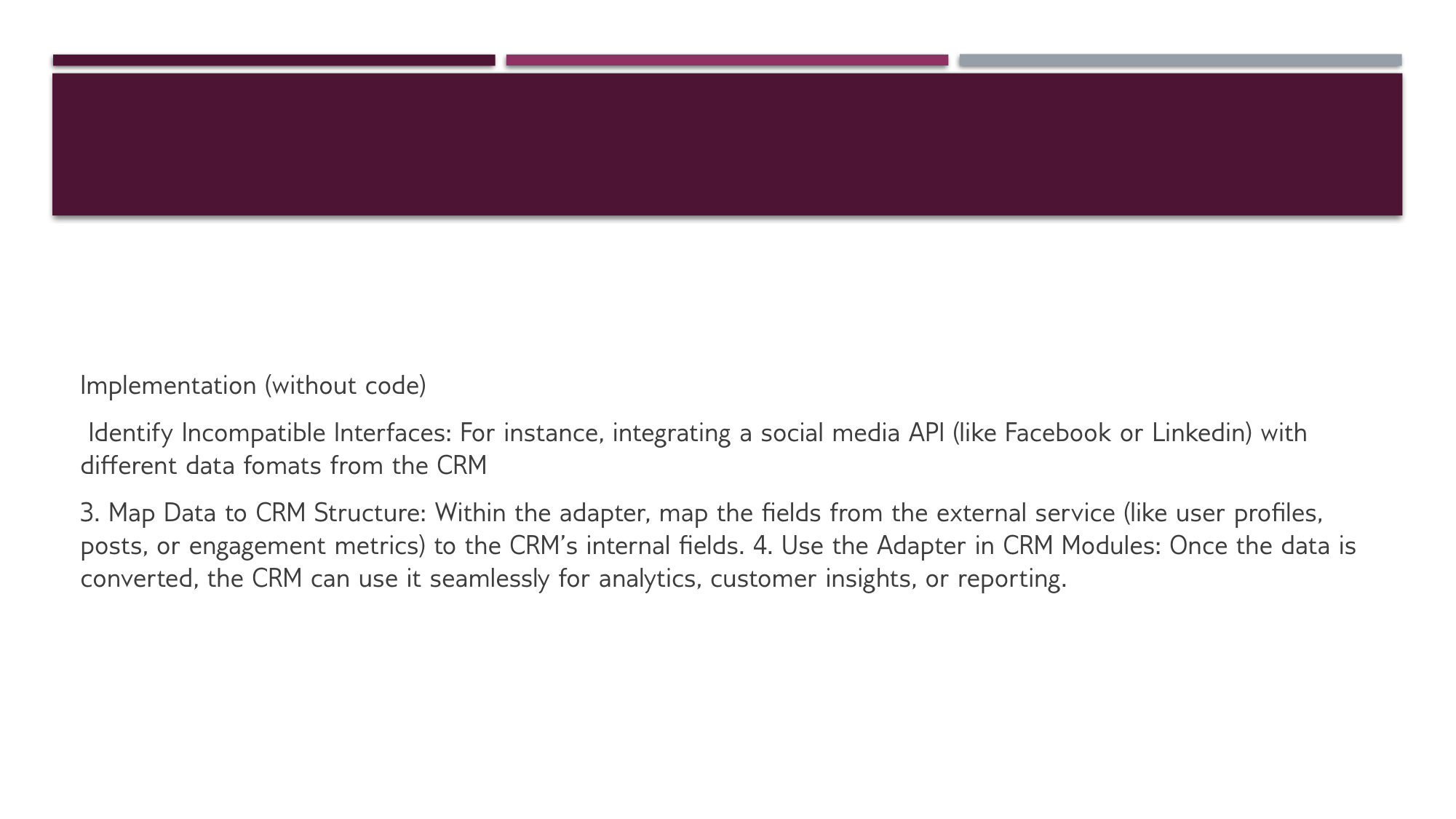

#
Implementation (without code)
 Identify Incompatible Interfaces: For instance, integrating a social media API (like Facebook or Linkedin) with different data fomats from the CRM
3. Map Data to CRM Structure: Within the adapter, map the fields from the external service (like user profiles, posts, or engagement metrics) to the CRM’s internal fields. 4. Use the Adapter in CRM Modules: Once the data is converted, the CRM can use it seamlessly for analytics, customer insights, or reporting.